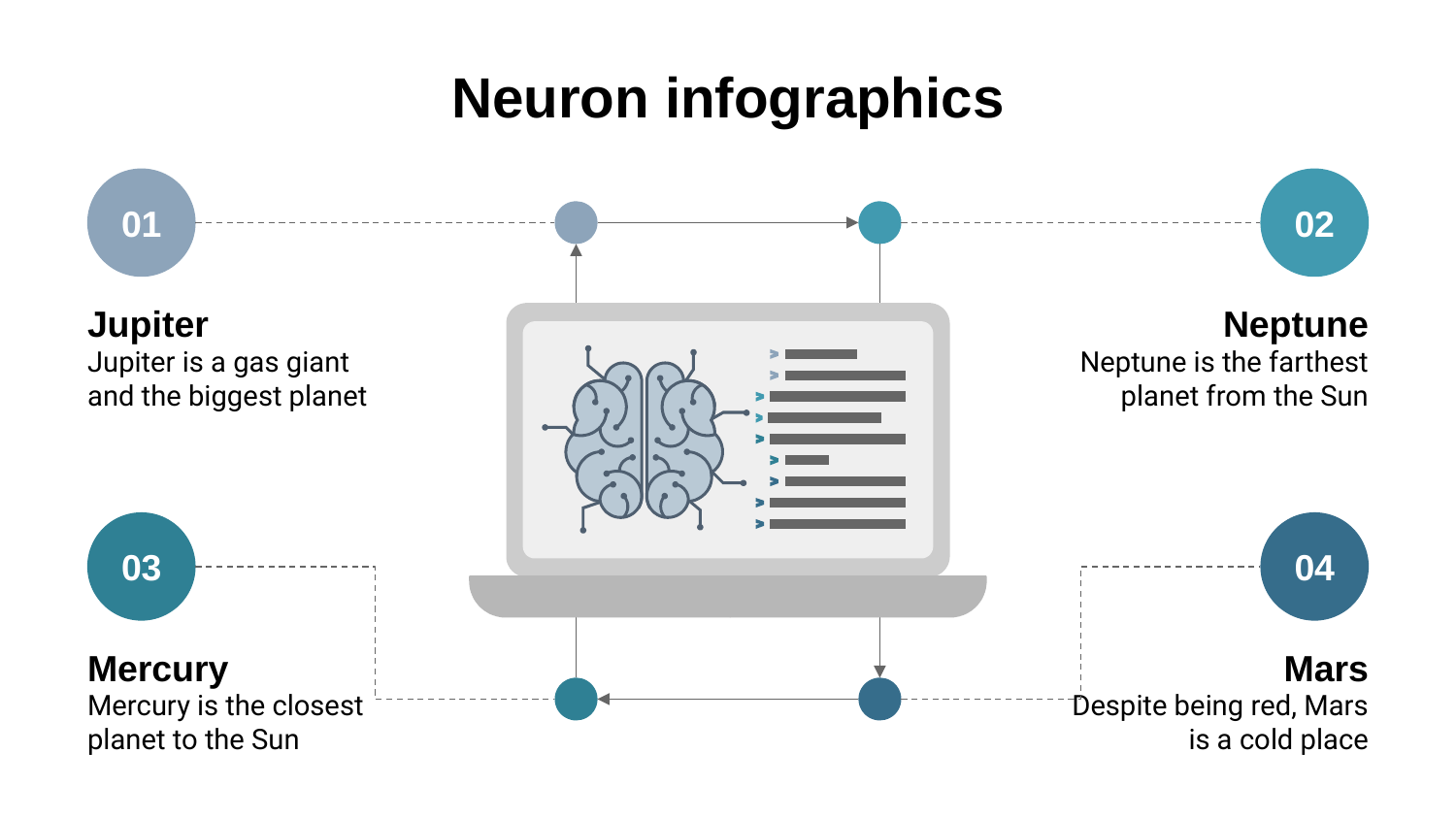

# Neuron infographics
01
Jupiter
Jupiter is a gas giant and the biggest planet
02
Neptune
Neptune is the farthest planet from the Sun

03
Mercury
Mercury is the closest planet to the Sun
04
Mars
Despite being red, Mars is a cold place